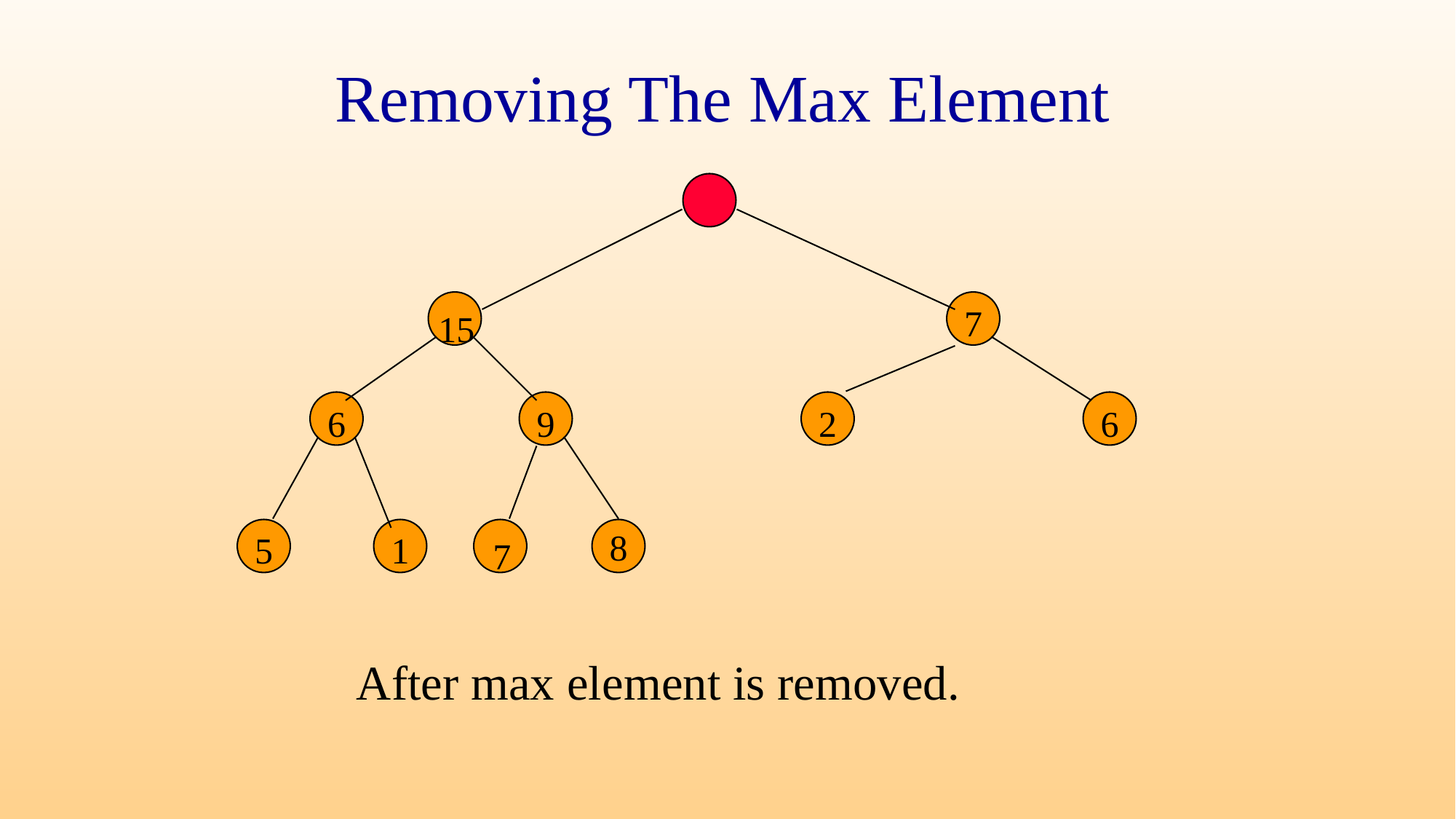

# Removing The Max Element

7
15

6
9
2
6

8
5
1
7
7
8
7
After max element is removed.